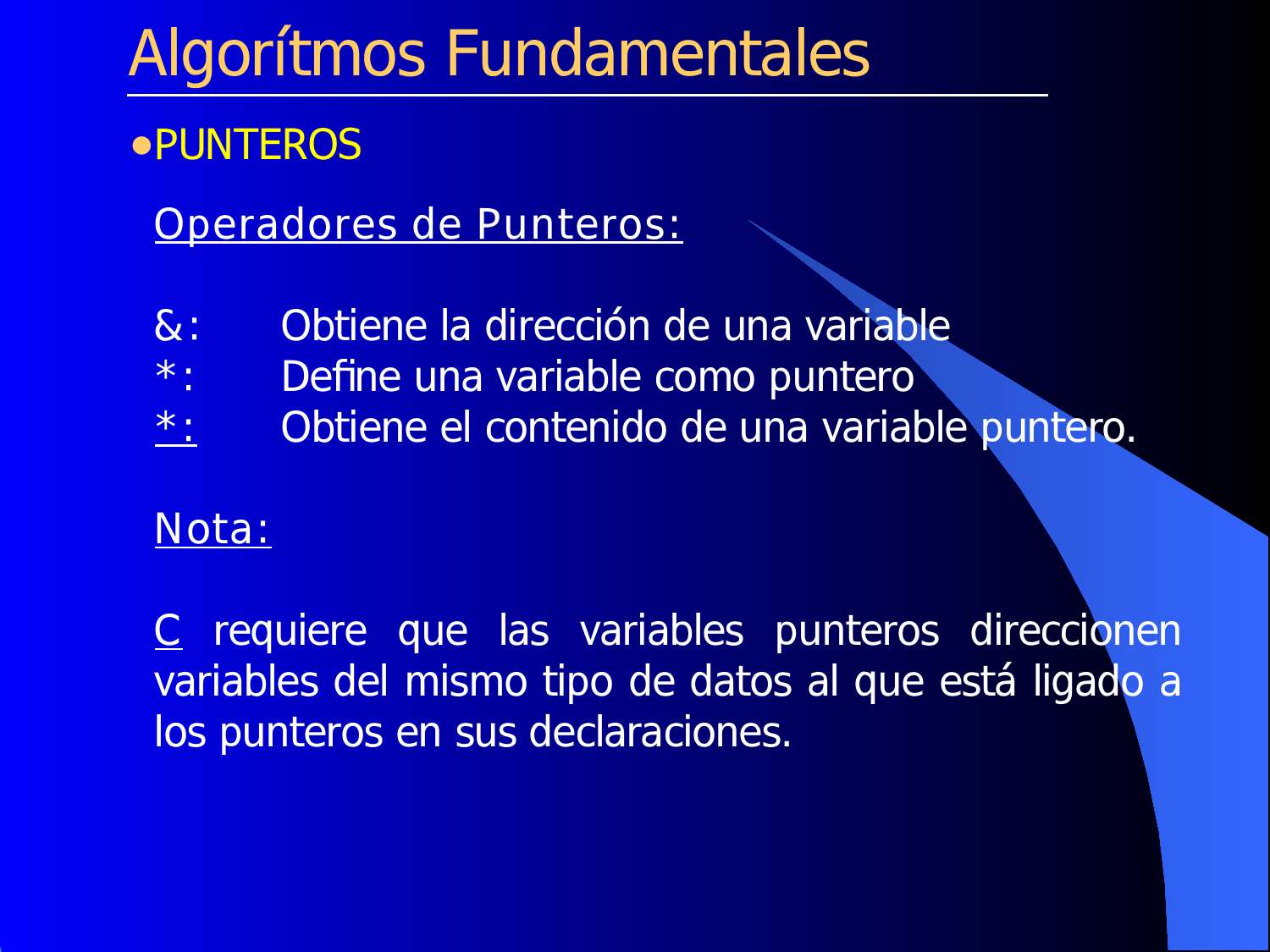

Algorítmos Fundamentales
PUNTEROS
Operadores de Punteros:

&:	Obtiene la dirección de una variable
*:	Define una variable como puntero
*:	Obtiene el contenido de una variable puntero.
Nota:

C requiere que las variables punteros direccionen variables del mismo tipo de datos al que está ligado a los punteros en sus declaraciones.